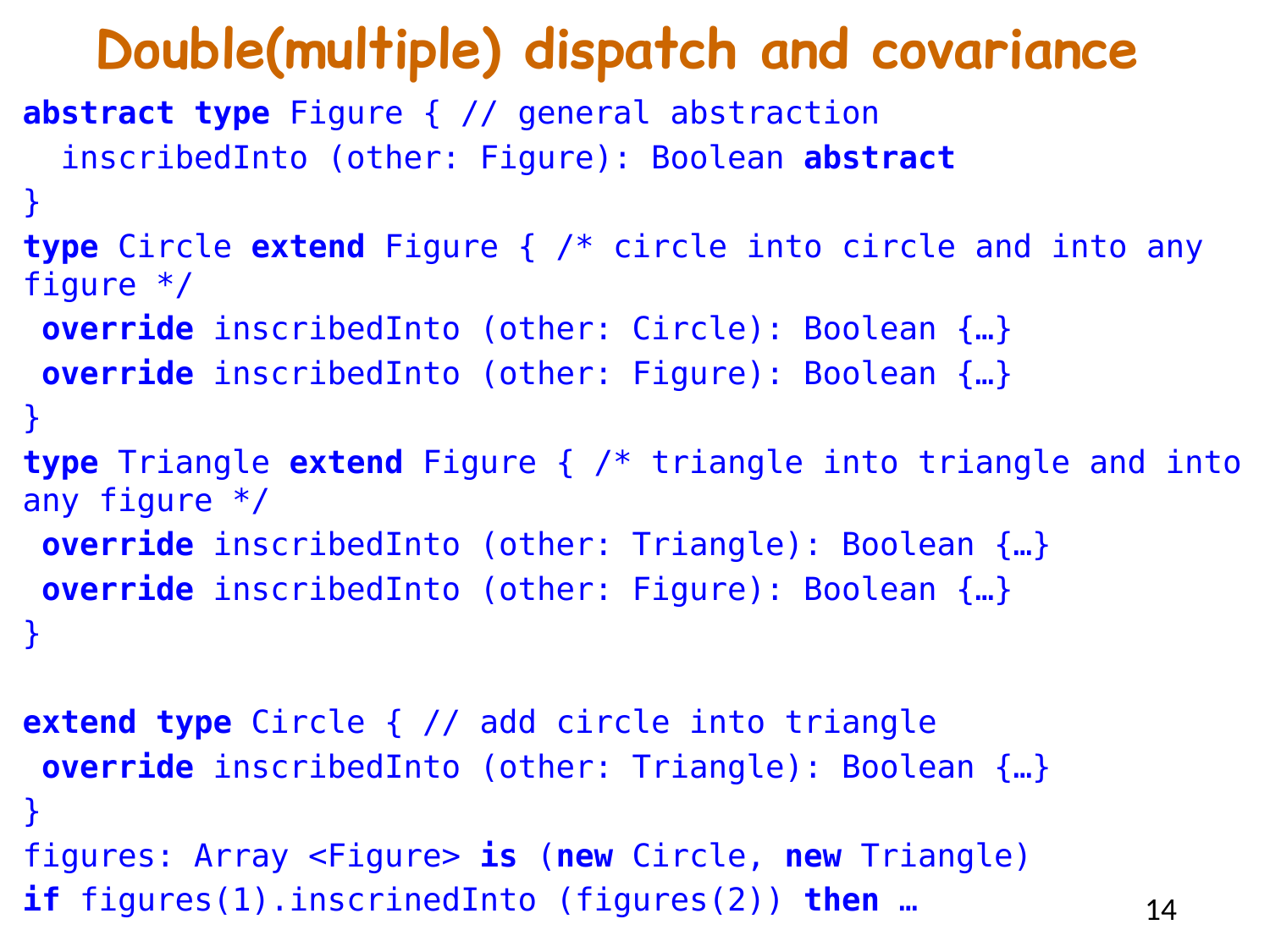

Double(multiple) dispatch and covariance
abstract type Figure { // general abstraction
  inscribedInto (other: Figure): Boolean abstract
}
type Circle extend Figure { /* circle into circle and into any figure */
 override inscribedInto (other: Circle): Boolean {…}
 override inscribedInto (other: Figure): Boolean {…}
}
type Triangle extend Figure { /* triangle into triangle and into any figure */
 override inscribedInto (other: Triangle): Boolean {…}
 override inscribedInto (other: Figure): Boolean {…}
}

extend type Circle { // add circle into triangle
 override inscribedInto (other: Triangle): Boolean {…}
}
figures: Array <Figure> is (new Circle, new Triangle)
if figures(1).inscrinedInto (figures(2)) then …
14